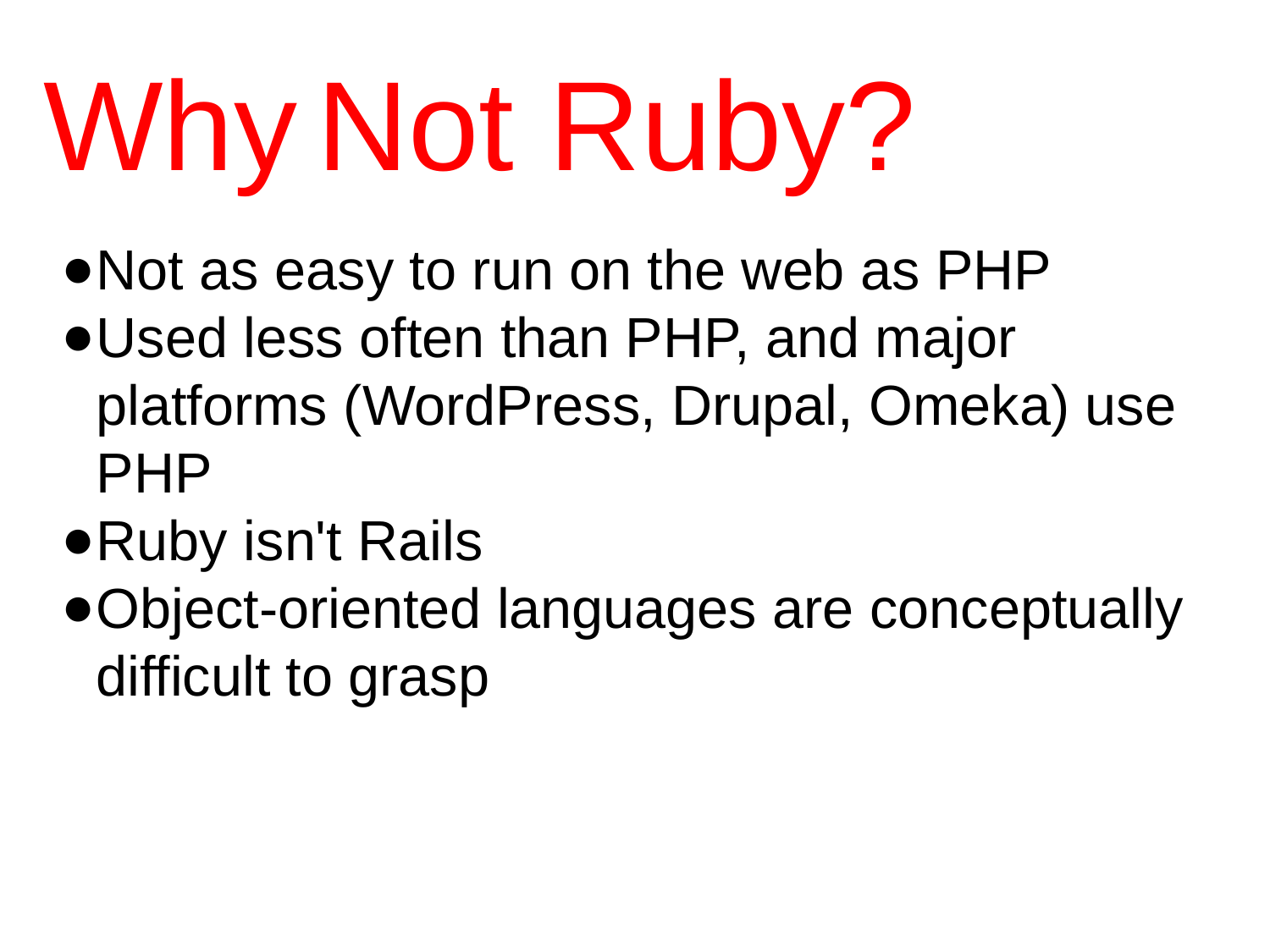

# Why Not Ruby?
Not as easy to run on the web as PHP
Used less often than PHP, and major platforms (WordPress, Drupal, Omeka) use PHP
Ruby isn't Rails
Object-oriented languages are conceptually difficult to grasp